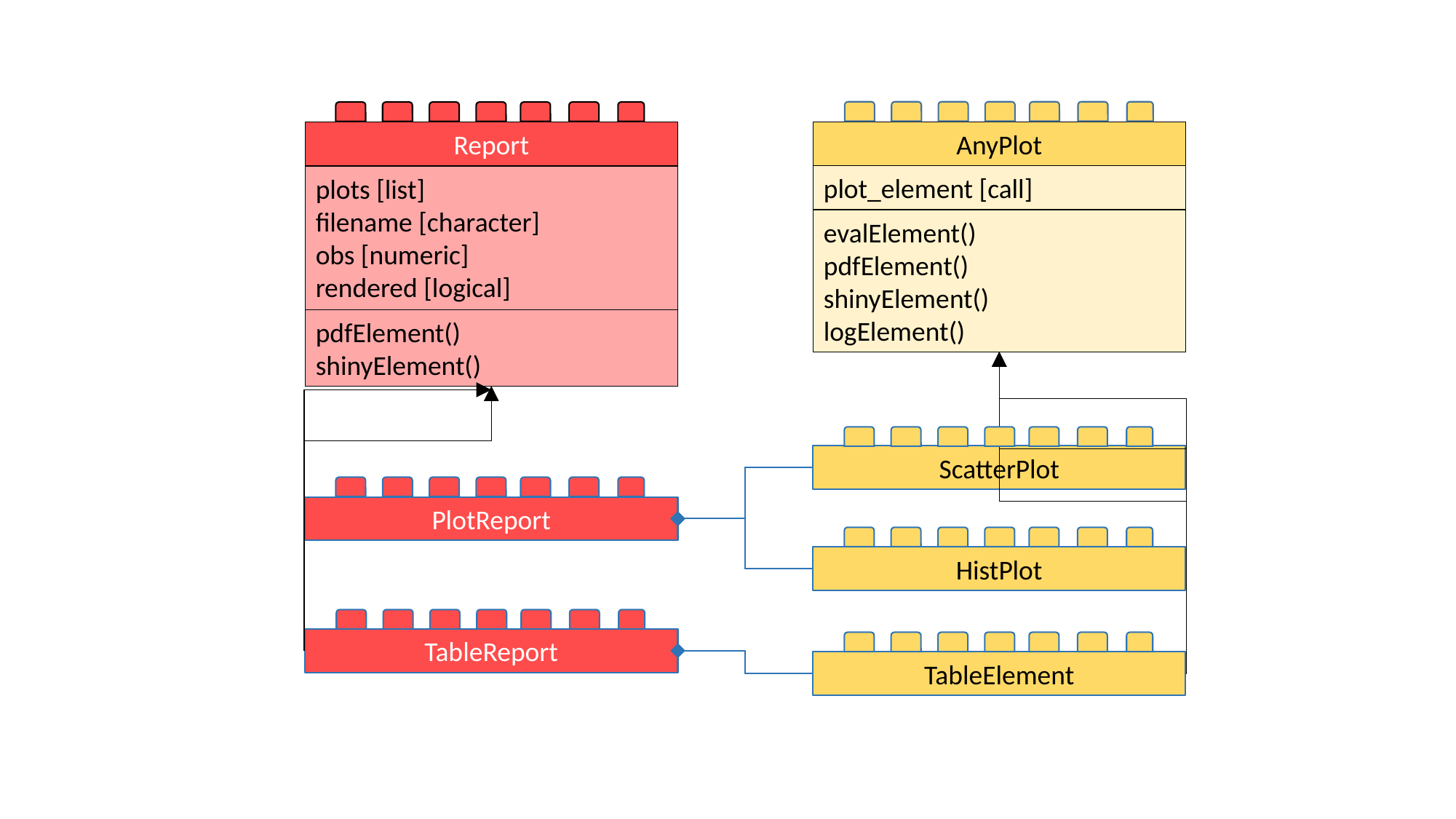

Report
plots [list]
filename [character]
obs [numeric]
rendered [logical]

pdfElement()
shinyElement()
AnyPlot
plot_element [call]
evalElement()
pdfElement()
shinyElement()
logElement()

ScatterPlot

PlotReport

HistPlot

TableReport

TableElement